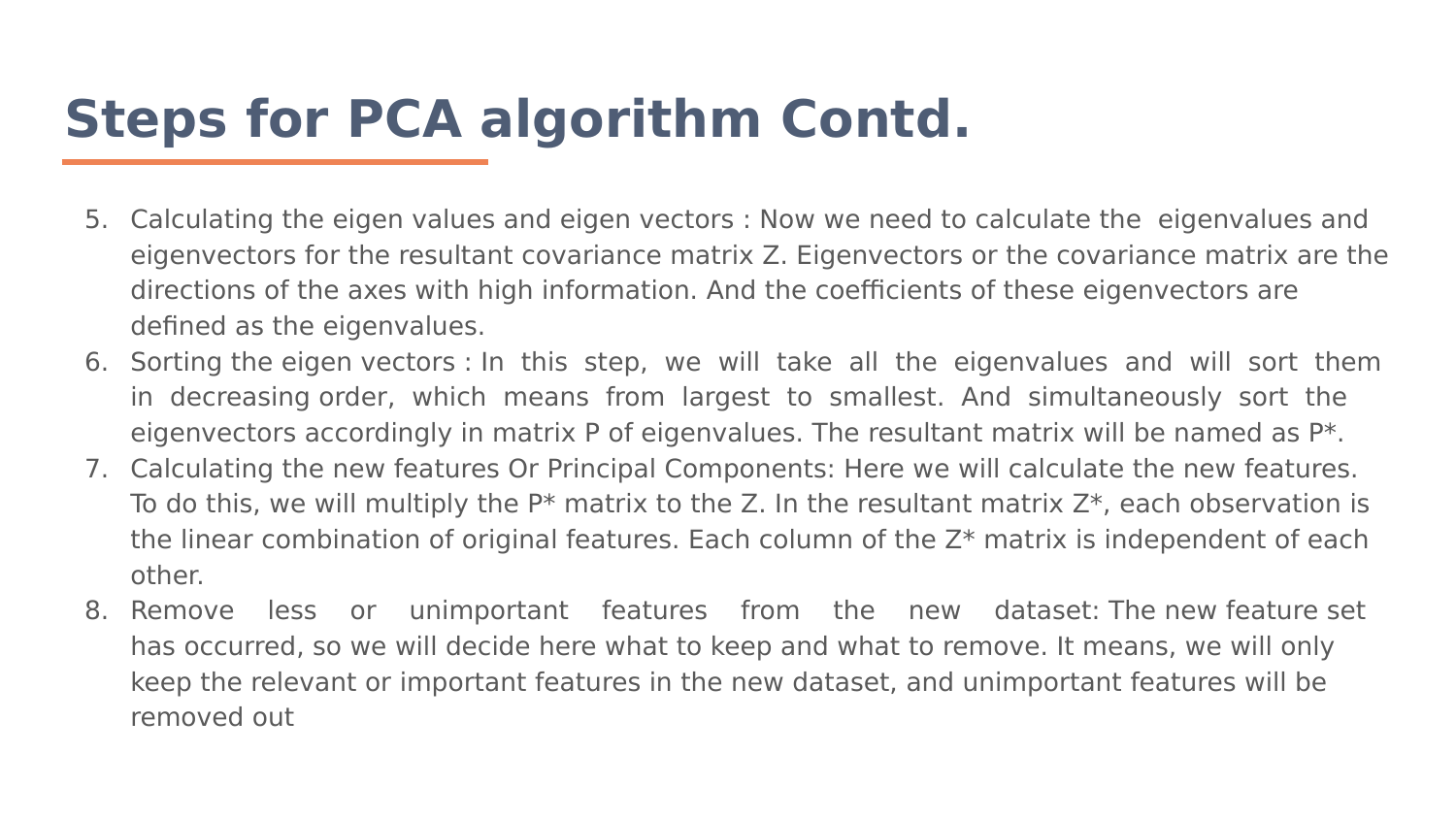

# Steps for PCA algorithm Contd.
Calculating the eigen values and eigen vectors : Now we need to calculate the  eigenvalues and eigenvectors for the resultant covariance matrix Z. Eigenvectors or the covariance matrix are the directions of the axes with high information. And the coefficients of these eigenvectors are defined as the eigenvalues.
Sorting the eigen vectors : In  this  step,  we  will  take  all  the  eigenvalues  and  will  sort  them  in  decreasing order,  which  means  from  largest  to  smallest.  And  simultaneously  sort  the eigenvectors accordingly in matrix P of eigenvalues. The resultant matrix will be named as P*.
Calculating the new features Or Principal Components: Here we will calculate the new features. To do this, we will multiply the P* matrix to the Z. In the resultant matrix Z*, each observation is the linear combination of original features. Each column of the Z* matrix is independent of each other.
Remove    less    or    unimportant    features    from    the    new    dataset: The new feature set has occurred, so we will decide here what to keep and what to remove. It means, we will only keep the relevant or important features in the new dataset, and unimportant features will be removed out